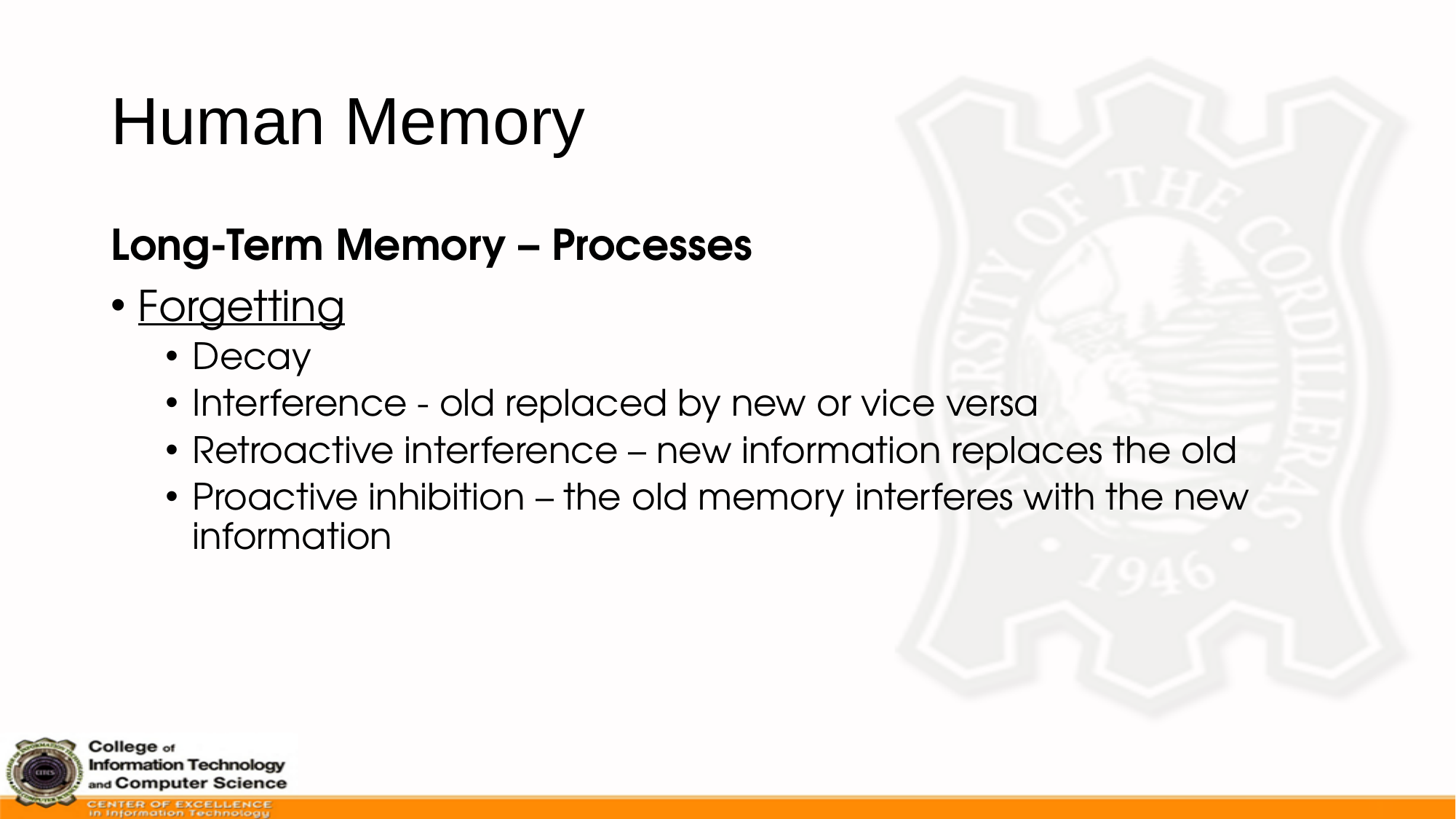

# Human Memory
Long-Term Memory – Processes
Forgetting
Decay
Interference - old replaced by new or vice versa
Retroactive interference – new information replaces the old
Proactive inhibition – the old memory interferes with the new information